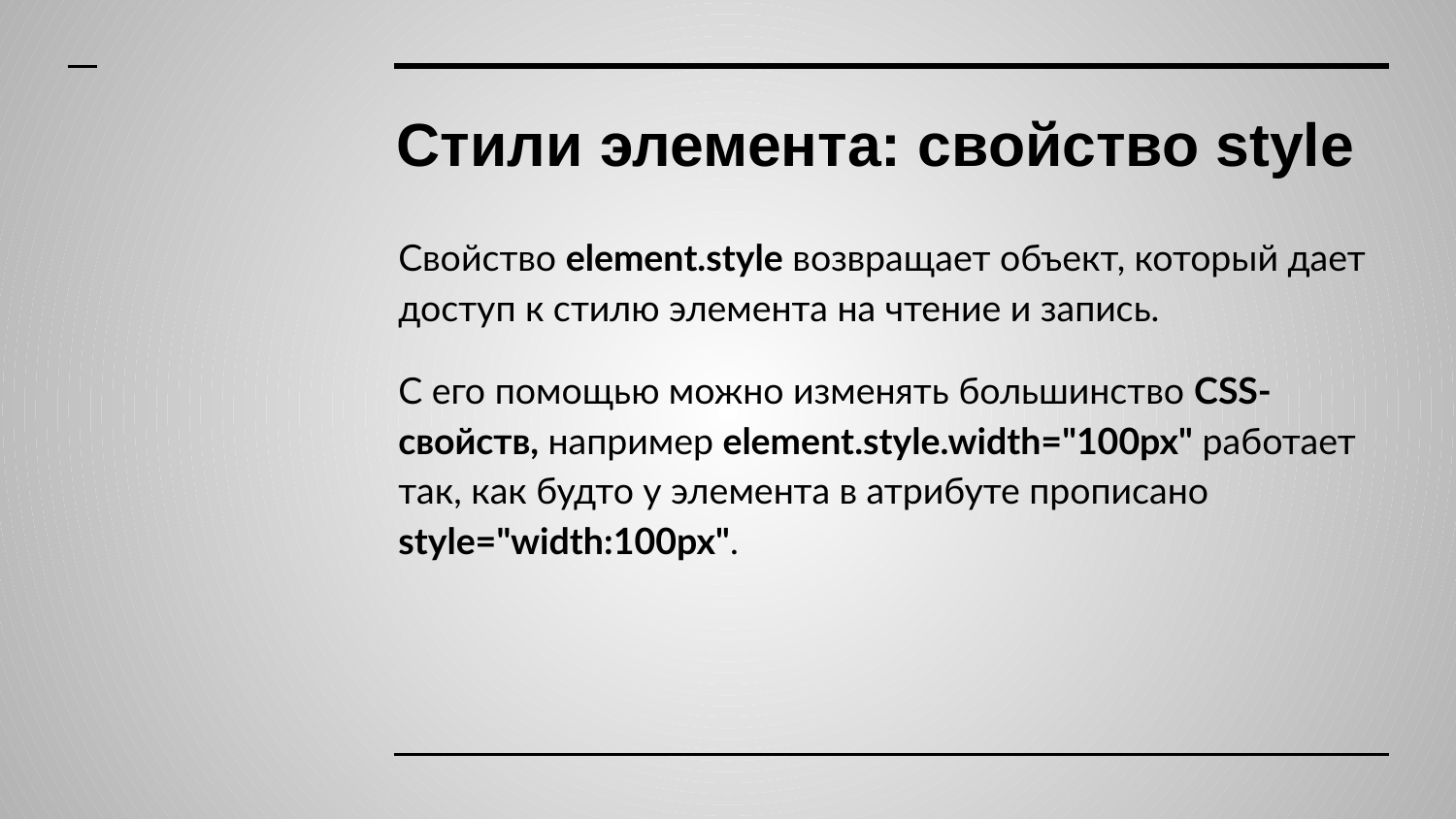

# Стили элемента: свойство style
Свойство element.style возвращает объект, который дает доступ к стилю элемента на чтение и запись.
С его помощью можно изменять большинство CSS-свойств, например element.style.width="100px" работает так, как будто у элемента в атрибуте прописано style="width:100px".